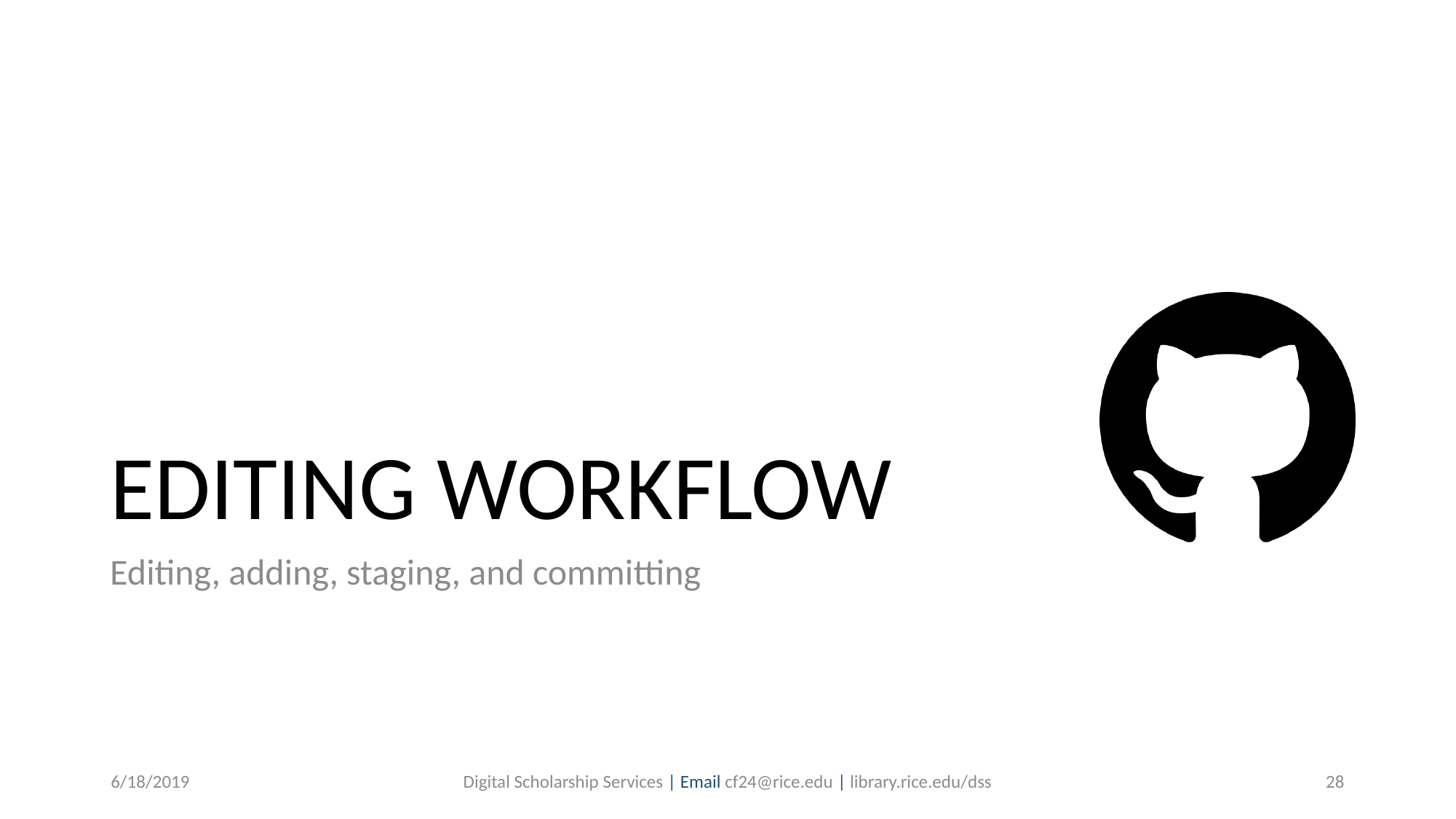

EDITING WORKFLOW
Editing, adding, staging, and committing
6/18/2019
Digital Scholarship Services | Email cf24@rice.edu | library.rice.edu/dss
28